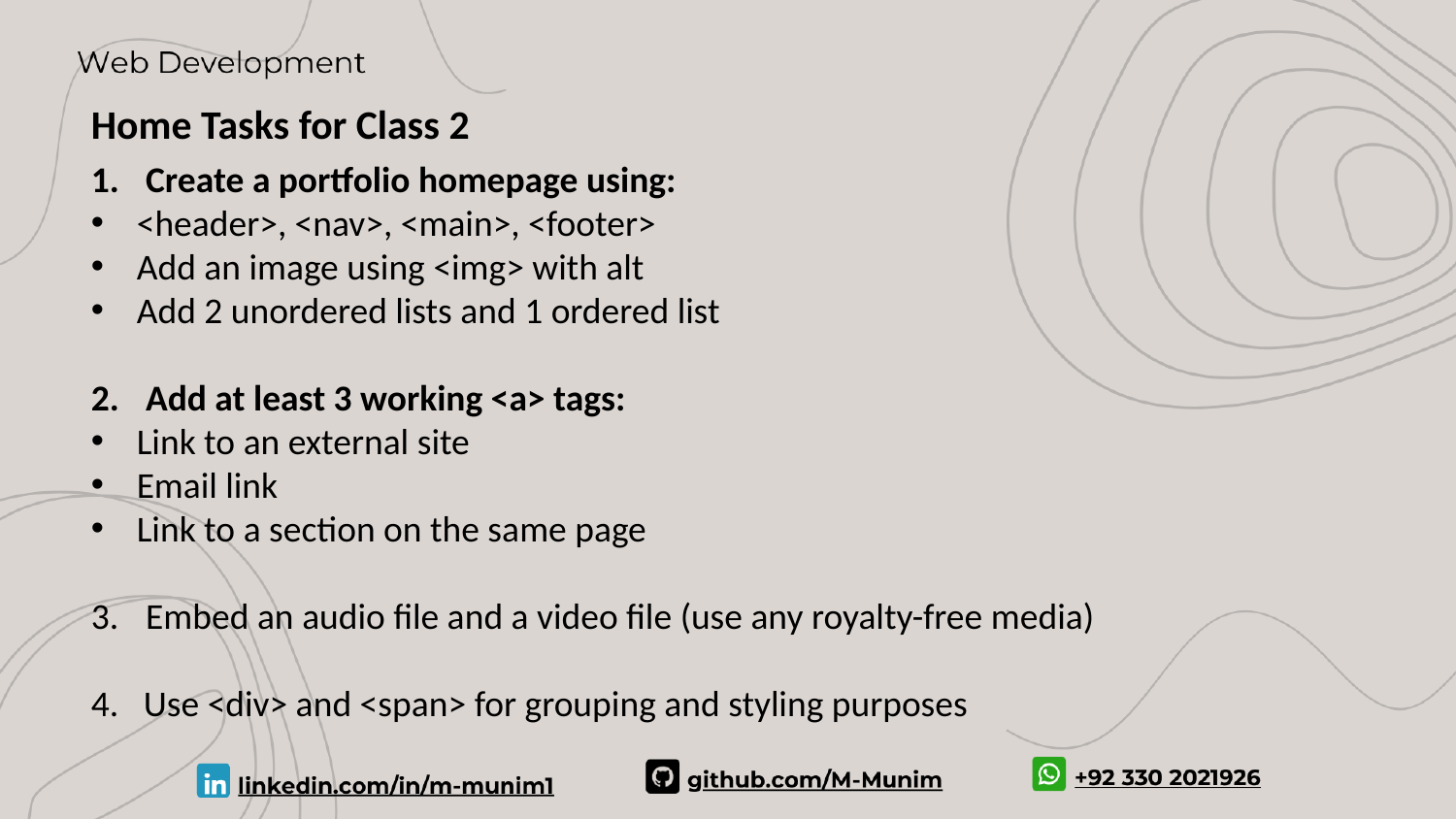

Home Tasks for Class 2
Create a portfolio homepage using:
<header>, <nav>, <main>, <footer>
Add an image using <img> with alt
Add 2 unordered lists and 1 ordered list

Add at least 3 working <a> tags:
Link to an external site
Email link
Link to a section on the same page

Embed an audio file and a video file (use any royalty-free media)

4.   Use <div> and <span> for grouping and styling purposes